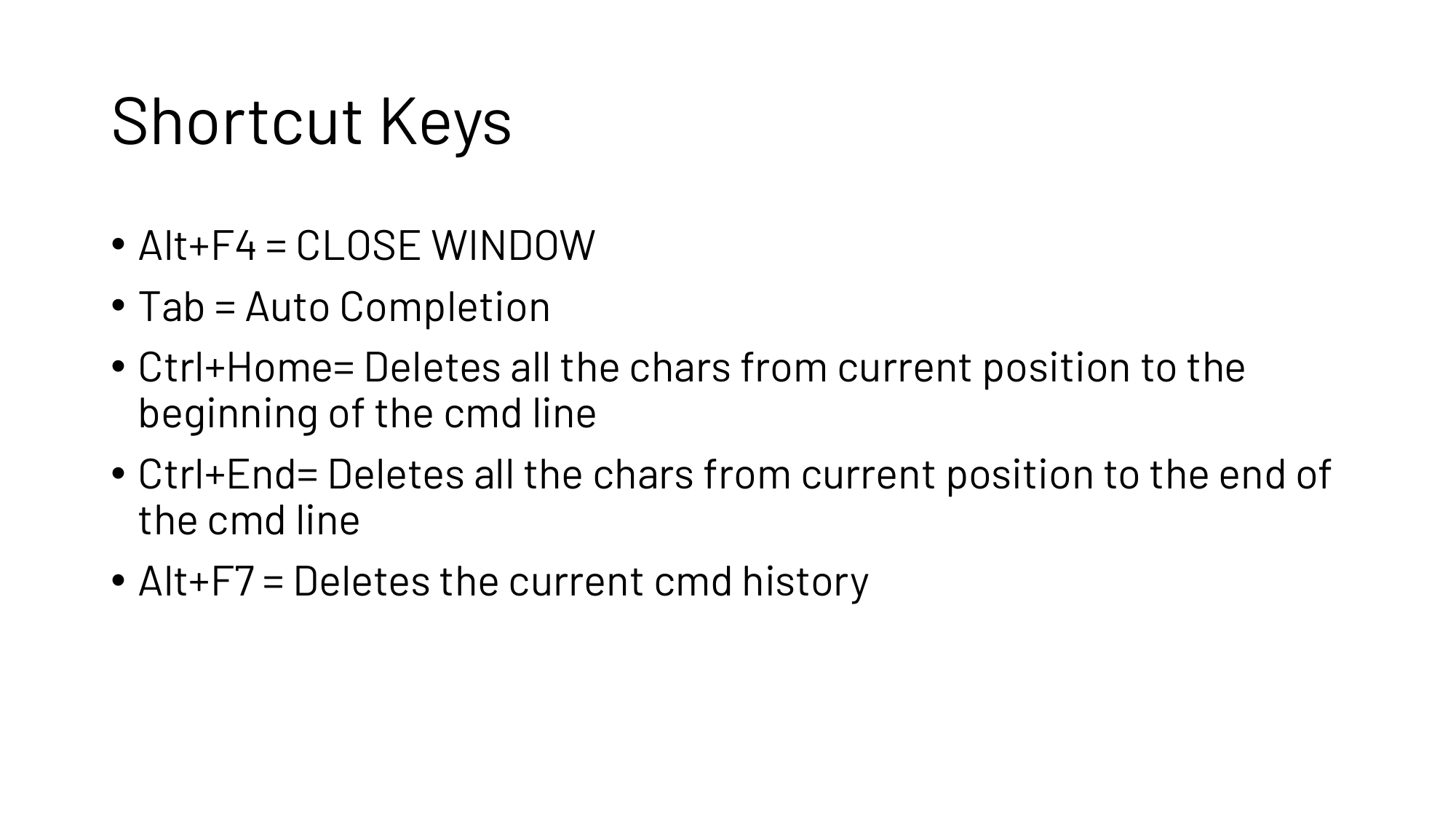

# Shortcut Keys
Alt+F4 = CLOSE WINDOW
Tab = Auto Completion
Ctrl+Home= Deletes all the chars from current position to the beginning of the cmd line
Ctrl+End= Deletes all the chars from current position to the end of the cmd line
Alt+F7 = Deletes the current cmd history